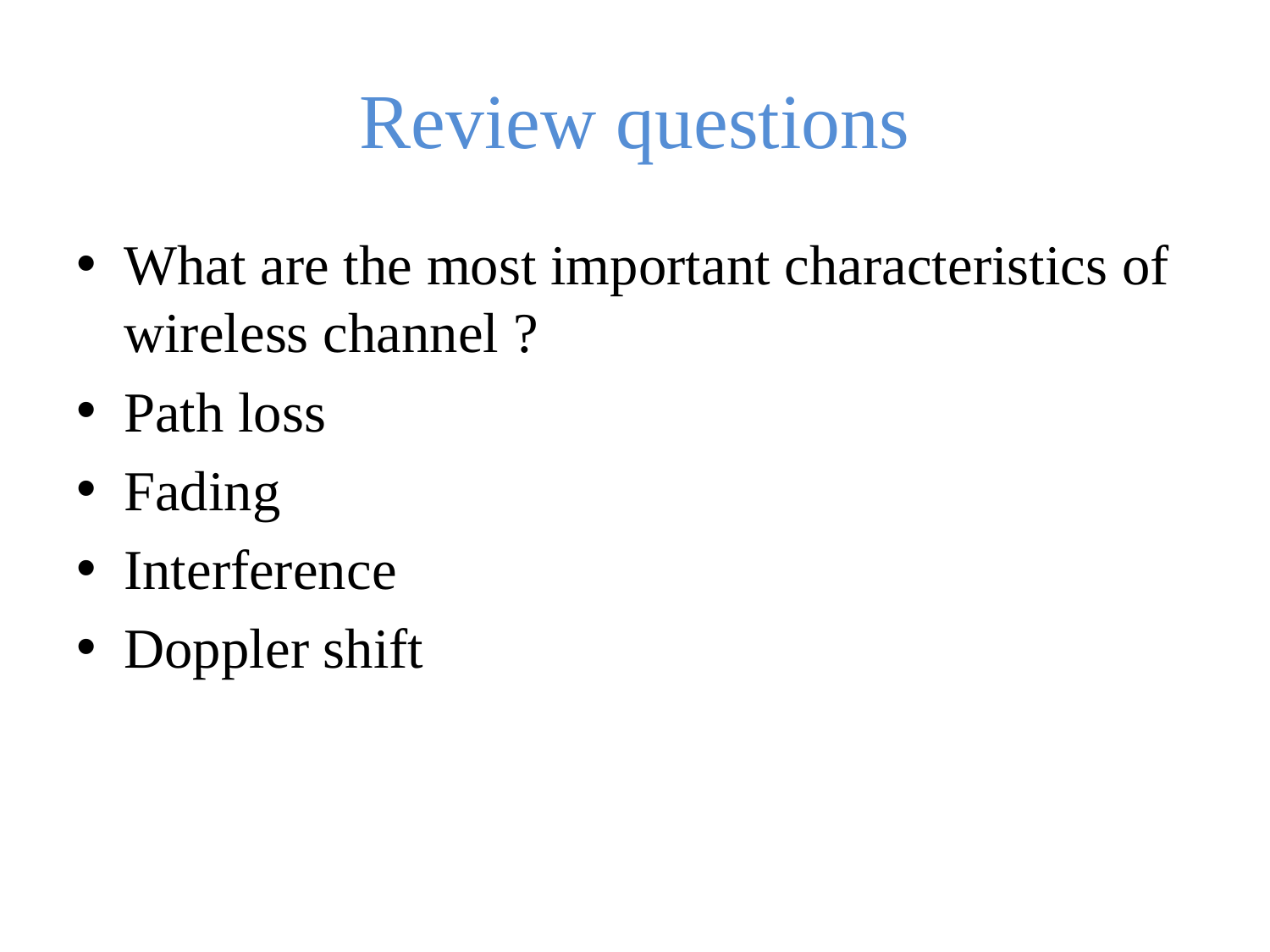

# Review questions
What are the most important characteristics of wireless channel ?
Path loss
Fading
Interference
Doppler shift